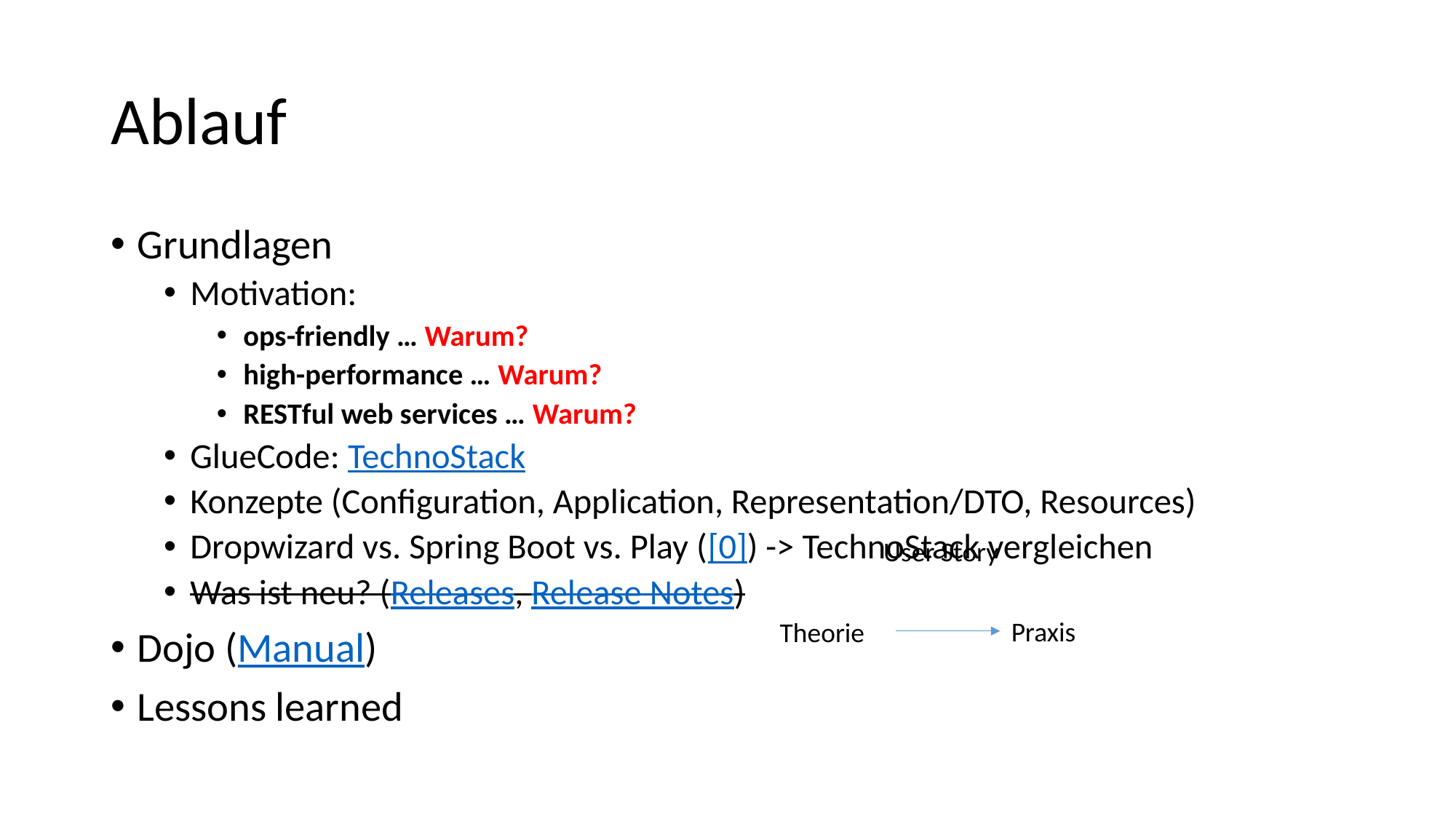

# Ablauf
Grundlagen
Motivation:
ops-friendly … Warum?
high-performance … Warum?
RESTful web services … Warum?
GlueCode: TechnoStack
Konzepte (Configuration, Application, Representation/DTO, Resources)
Dropwizard vs. Spring Boot vs. Play ([0]) -> TechnoStack vergleichen
Was ist neu? (Releases, Release Notes)
Dojo (Manual)
Lessons learned

User Story
Praxis
Theorie